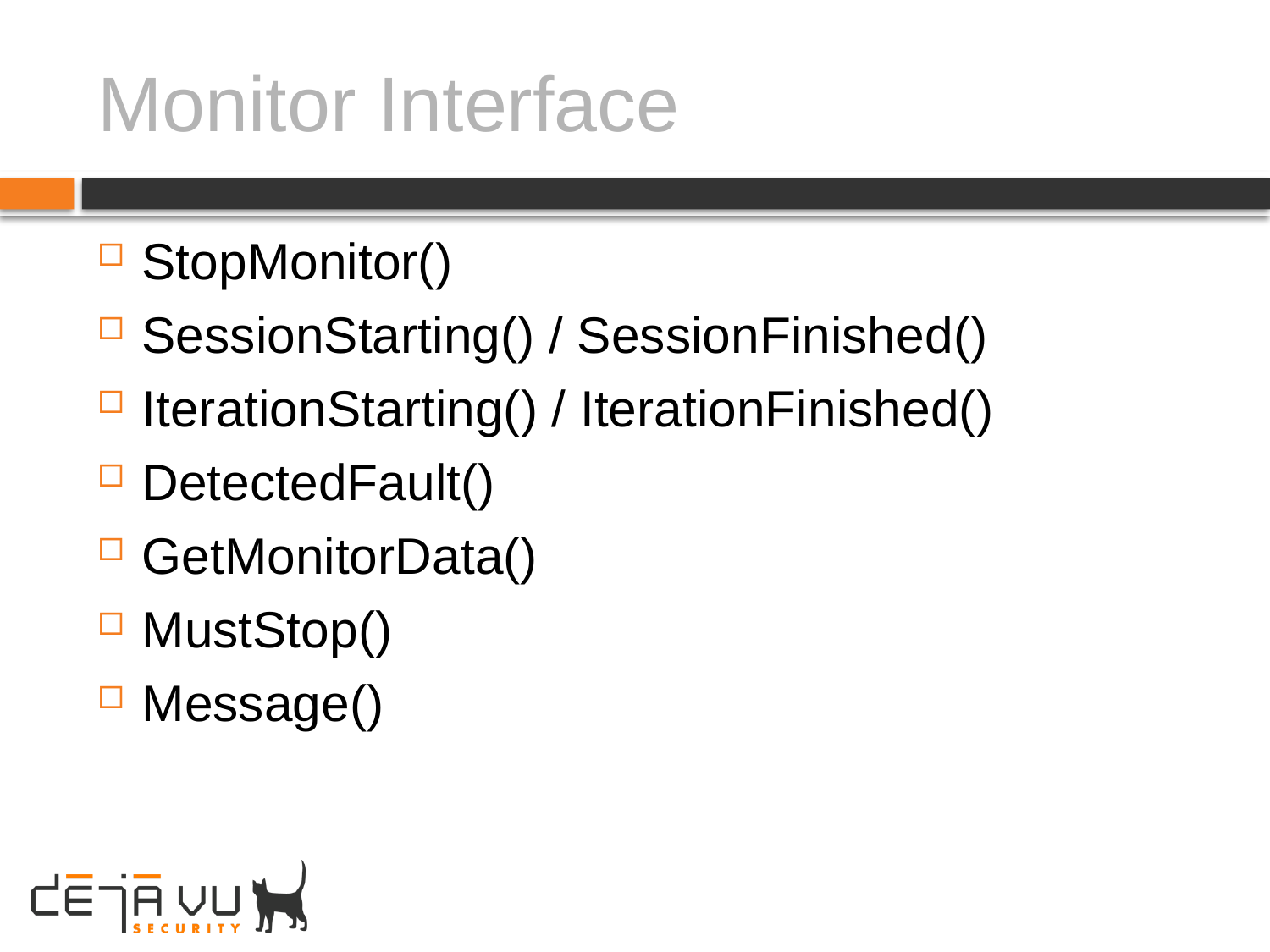

# Monitor Interface
StopMonitor()
SessionStarting() / SessionFinished()
IterationStarting() / IterationFinished()
DetectedFault()
GetMonitorData()
MustStop()
Message()